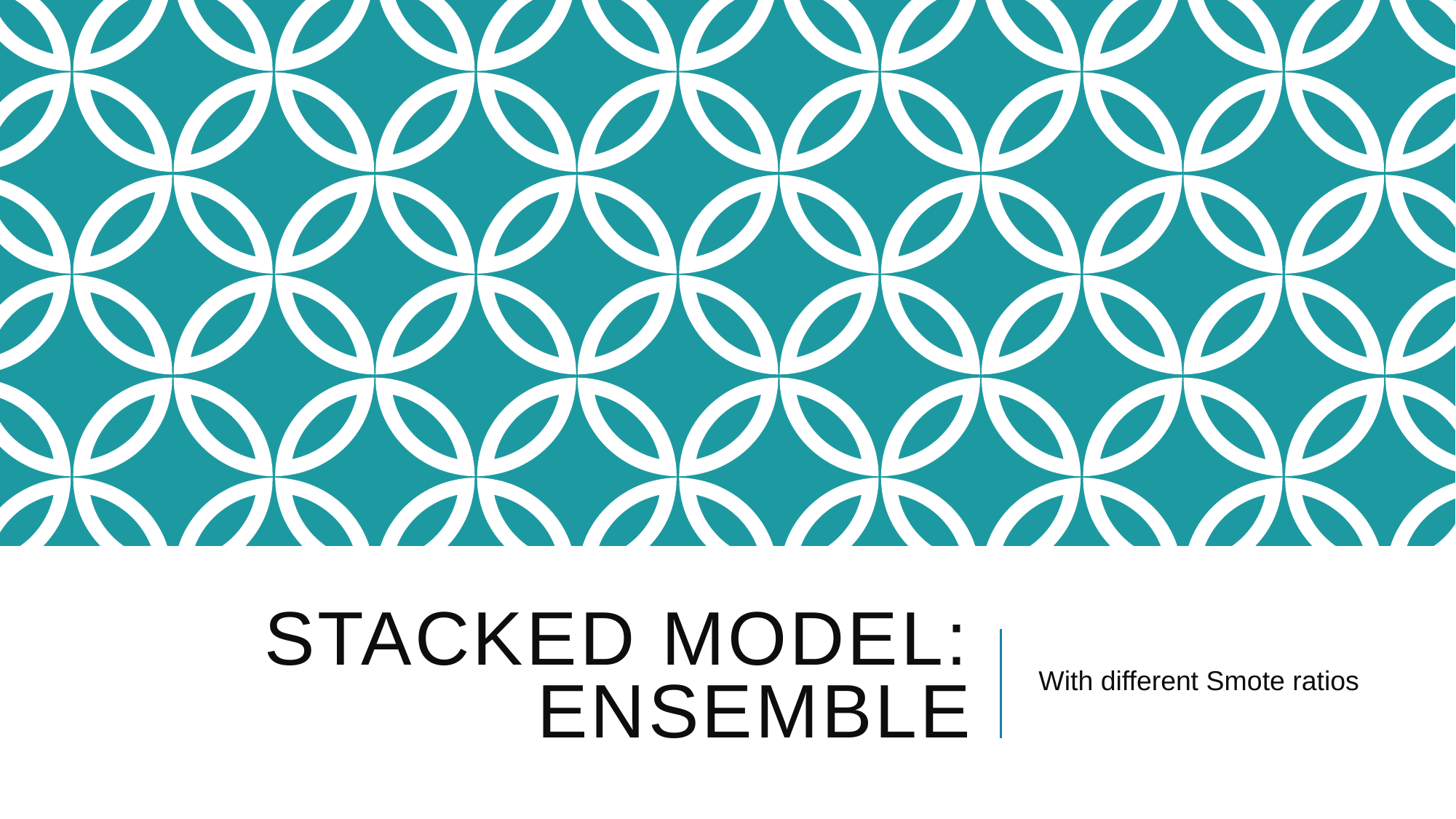

# stacked model: Ensemble
With different Smote ratios